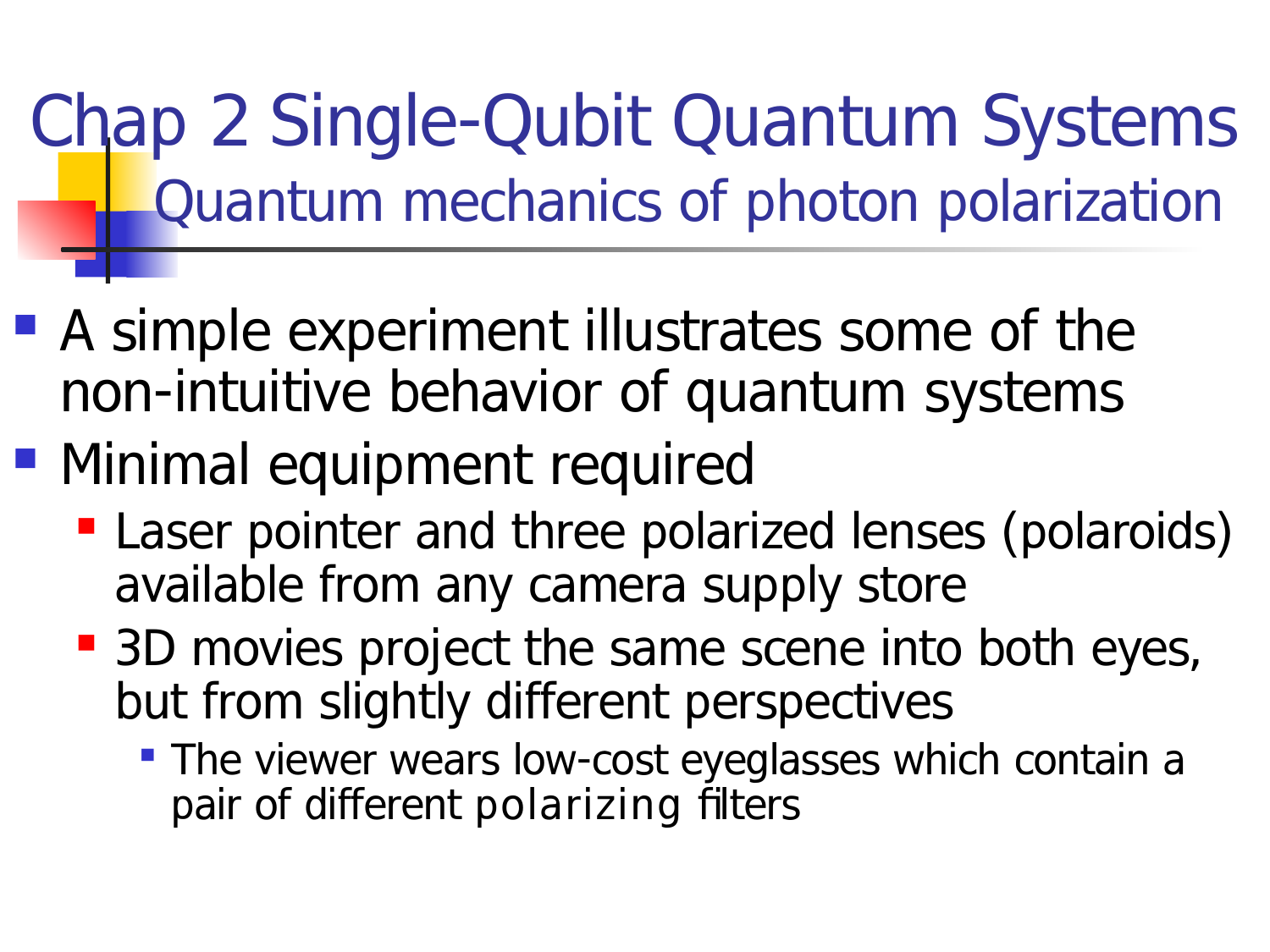

# Chap 2 Single-Qubit Quantum Systems Quantum mechanics of photon polarization
A simple experiment illustrates some of the non-intuitive behavior of quantum systems
Minimal equipment required
Laser pointer and three polarized lenses (polaroids) available from any camera supply store
3D movies project the same scene into both eyes, but from slightly different perspectives
The viewer wears low-cost eyeglasses which contain a pair of different polarizing filters